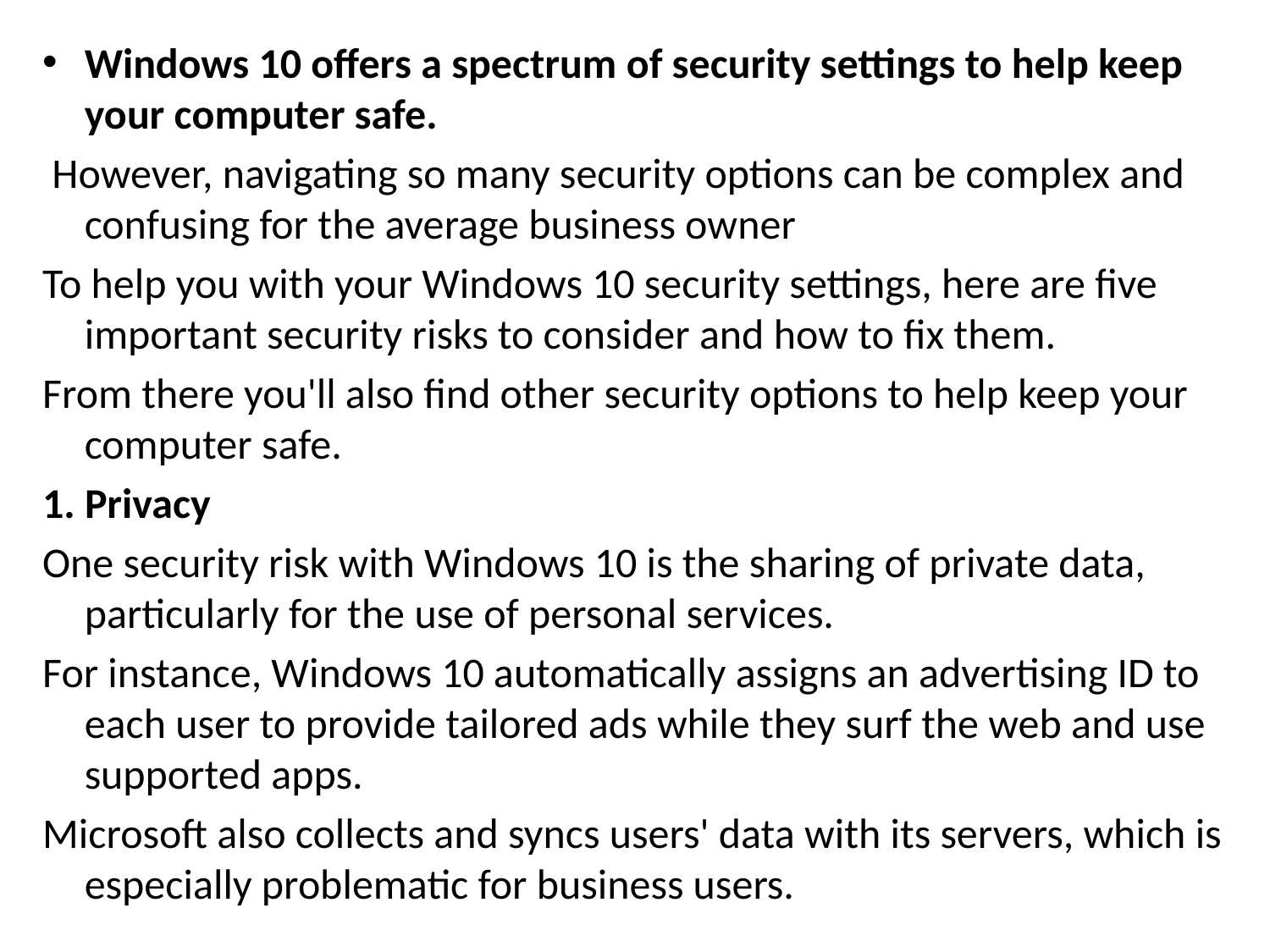

Windows 10 offers a spectrum of security settings to help keep your computer safe.
 However, navigating so many security options can be complex and confusing for the average business owner
To help you with your Windows 10 security settings, here are five important security risks to consider and how to fix them.
From there you'll also find other security options to help keep your computer safe.
1. Privacy
One security risk with Windows 10 is the sharing of private data, particularly for the use of personal services.
For instance, Windows 10 automatically assigns an advertising ID to each user to provide tailored ads while they surf the web and use supported apps.
Microsoft also collects and syncs users' data with its servers, which is especially problematic for business users.